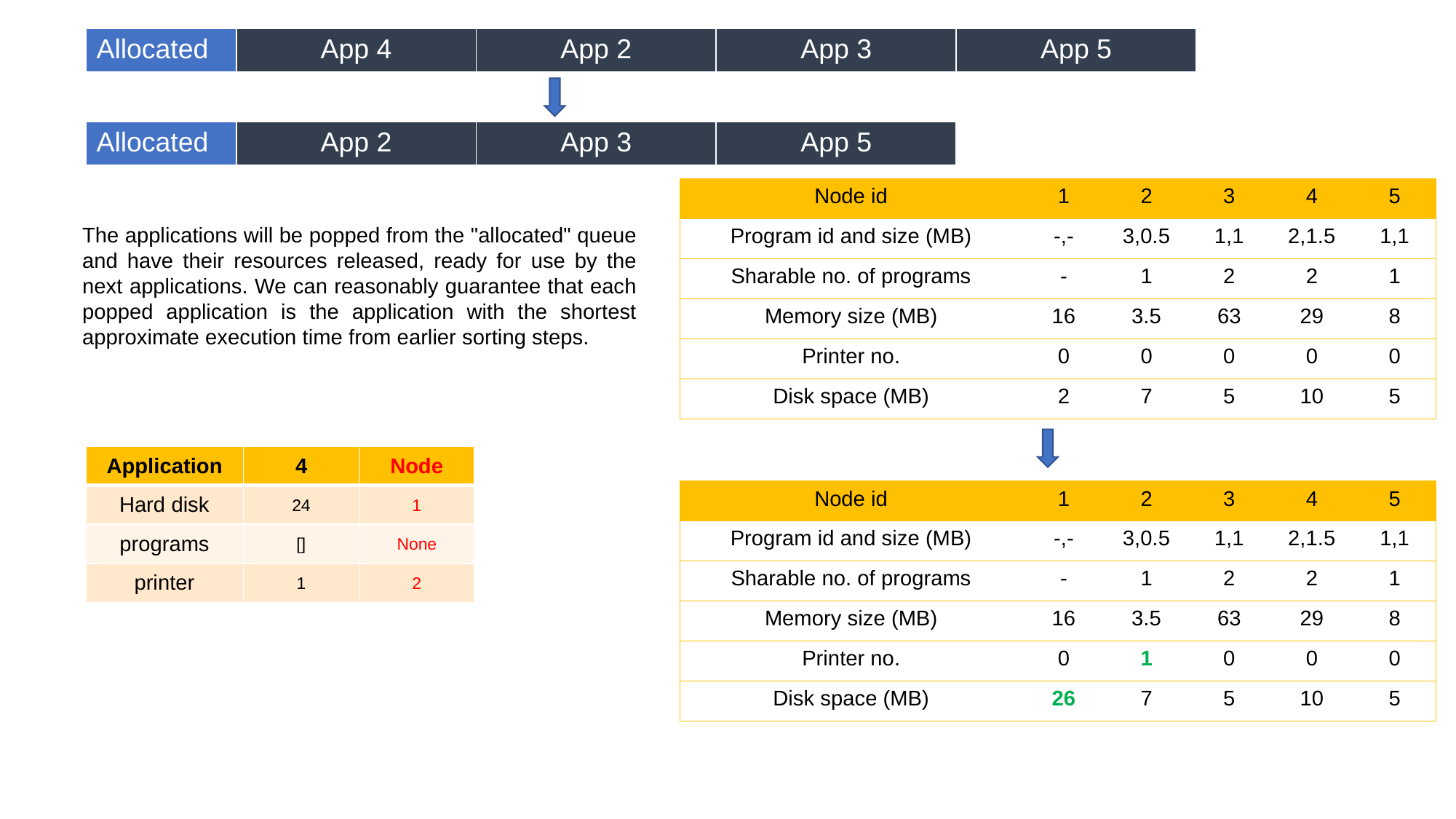

| Allocated | App 4 | App 2 | App 3 | App 5 |
| --- | --- | --- | --- | --- |

| Allocated | App 2 | App 3 | App 5 |
| --- | --- | --- | --- |
| Node id | 1 | 2 | 3 | 4 | 5 |
| --- | --- | --- | --- | --- | --- |
| Program id and size (MB) | -,- | 3,0.5 | 1,1 | 2,1.5 | 1,1 |
| Sharable no. of programs | - | 1 | 2 | 2 | 1 |
| Memory size (MB) | 16 | 3.5 | 63 | 29 | 8 |
| Printer no. | 0 | 0 | 0 | 0 | 0 |
| Disk space (MB) | 2 | 7 | 5 | 10 | 5 |
The applications will be popped from the "allocated" queue and have their resources released, ready for use by the next applications. We can reasonably guarantee that each popped application is the application with the shortest approximate execution time from earlier sorting steps.

| Application | 4 | Node |
| --- | --- | --- |
| Hard disk | 24 | 1 |
| programs | [] | None |
| printer | 1 | 2 |
| Node id | 1 | 2 | 3 | 4 | 5 |
| --- | --- | --- | --- | --- | --- |
| Program id and size (MB) | -,- | 3,0.5 | 1,1 | 2,1.5 | 1,1 |
| Sharable no. of programs | - | 1 | 2 | 2 | 1 |
| Memory size (MB) | 16 | 3.5 | 63 | 29 | 8 |
| Printer no. | 0 | 1 | 0 | 0 | 0 |
| Disk space (MB) | 26 | 7 | 5 | 10 | 5 |